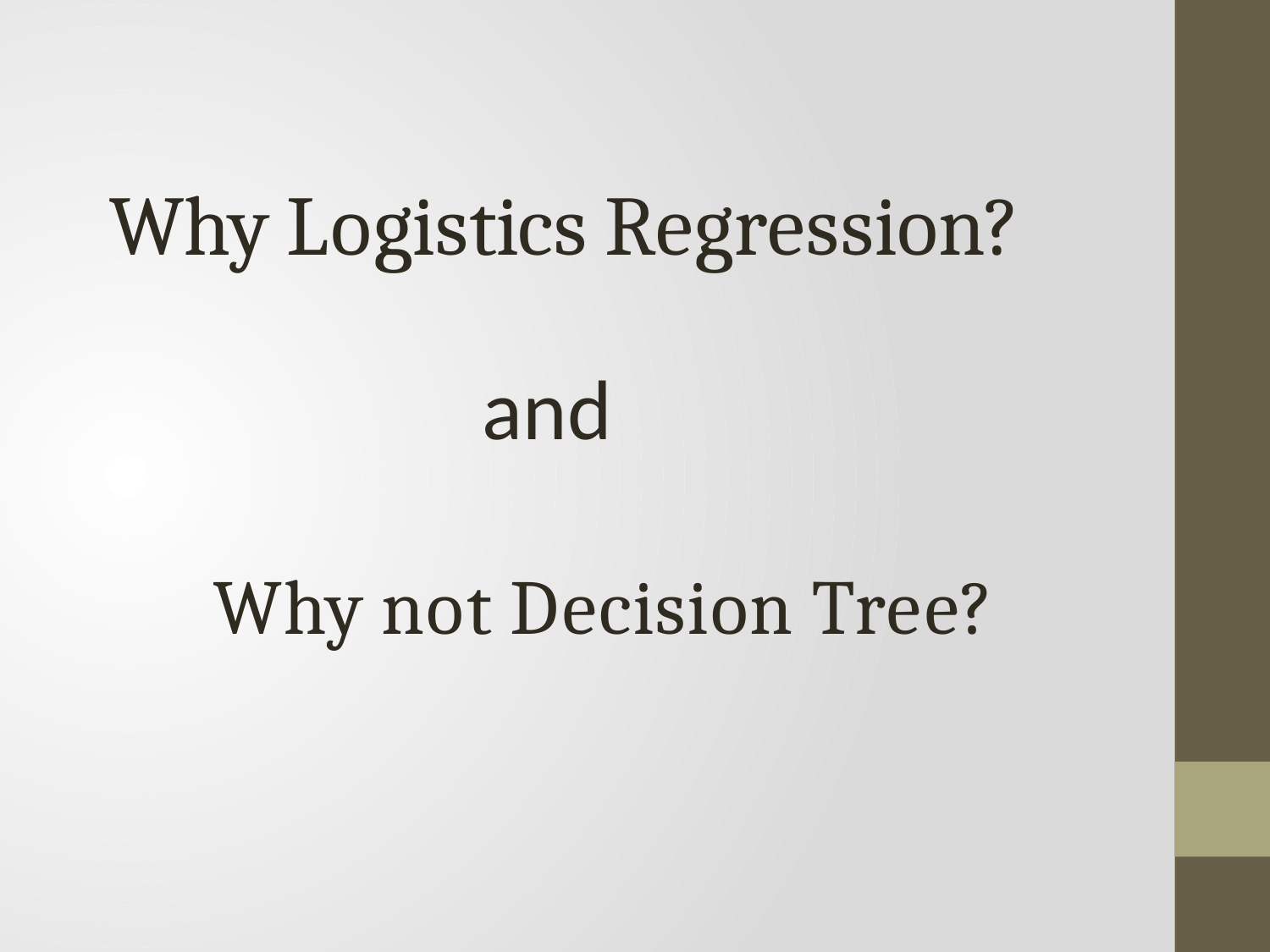

# Why Logistics Regression?
   and
Why not Decision Tree?